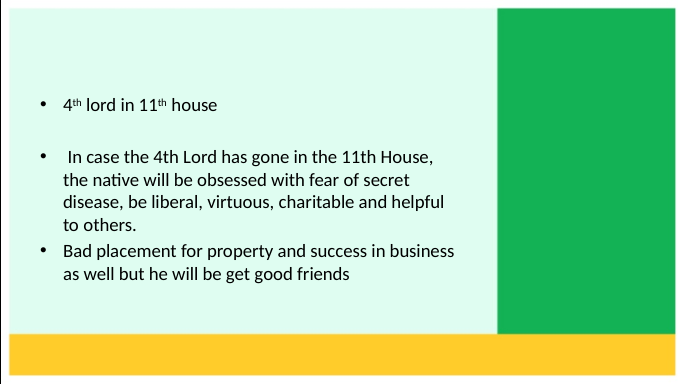

4th lord in 11th house

 In case the 4th Lord has gone in the 11th House, the native will be obsessed with fear of secret disease, be liberal, virtuous, charitable and helpful to others.
Bad placement for property and success in business as well but he will be get good friends